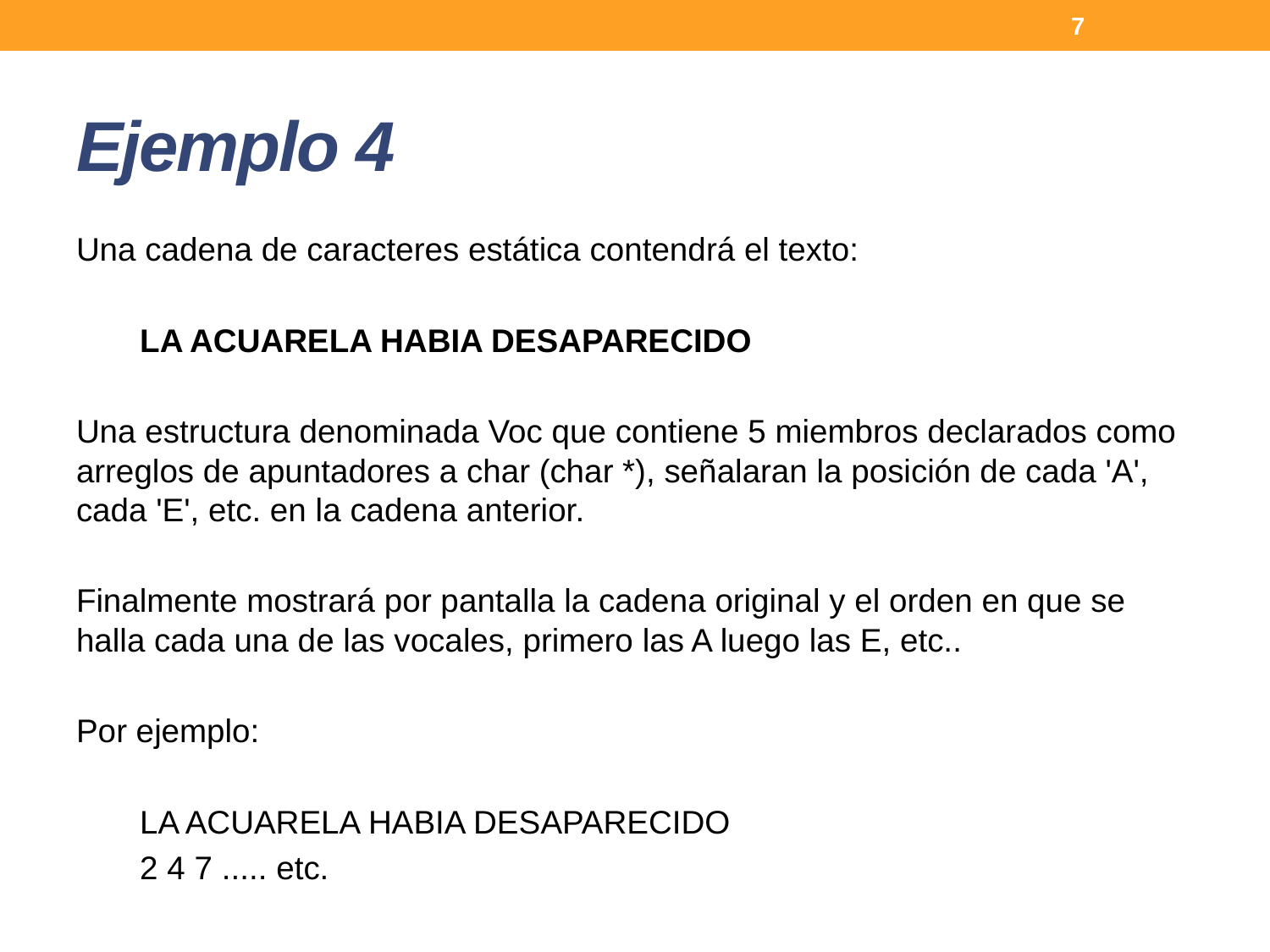

7
# Ejemplo 4
Una cadena de caracteres estática contendrá el texto:

       LA ACUARELA HABIA DESAPARECIDO

Una estructura denominada Voc que contiene 5 miembros declarados como arreglos de apuntadores a char (char *), señalaran la posición de cada 'A', cada 'E', etc. en la cadena anterior.

Finalmente mostrará por pantalla la cadena original y el orden en que se halla cada una de las vocales, primero las A luego las E, etc..

Por ejemplo:

       LA ACUARELA HABIA DESAPARECIDO
       2 4 7 ..... etc.